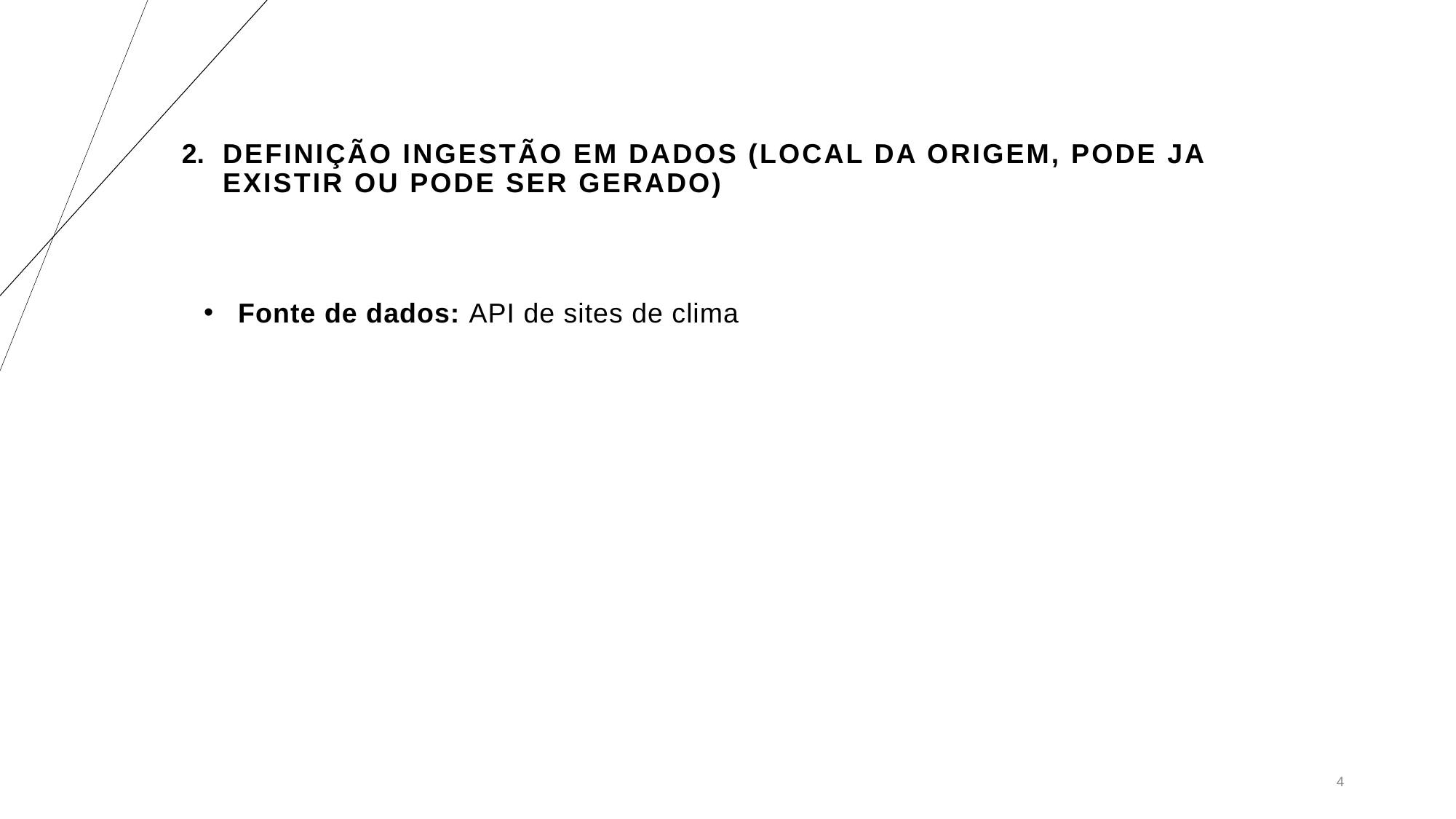

# DEFINIÇÃO INGESTÃO EM DADOS (LOCAL DA ORIGEM, PODE JA EXISTIR OU PODE SER GERADO)
Fonte de dados: API de sites de clima

4